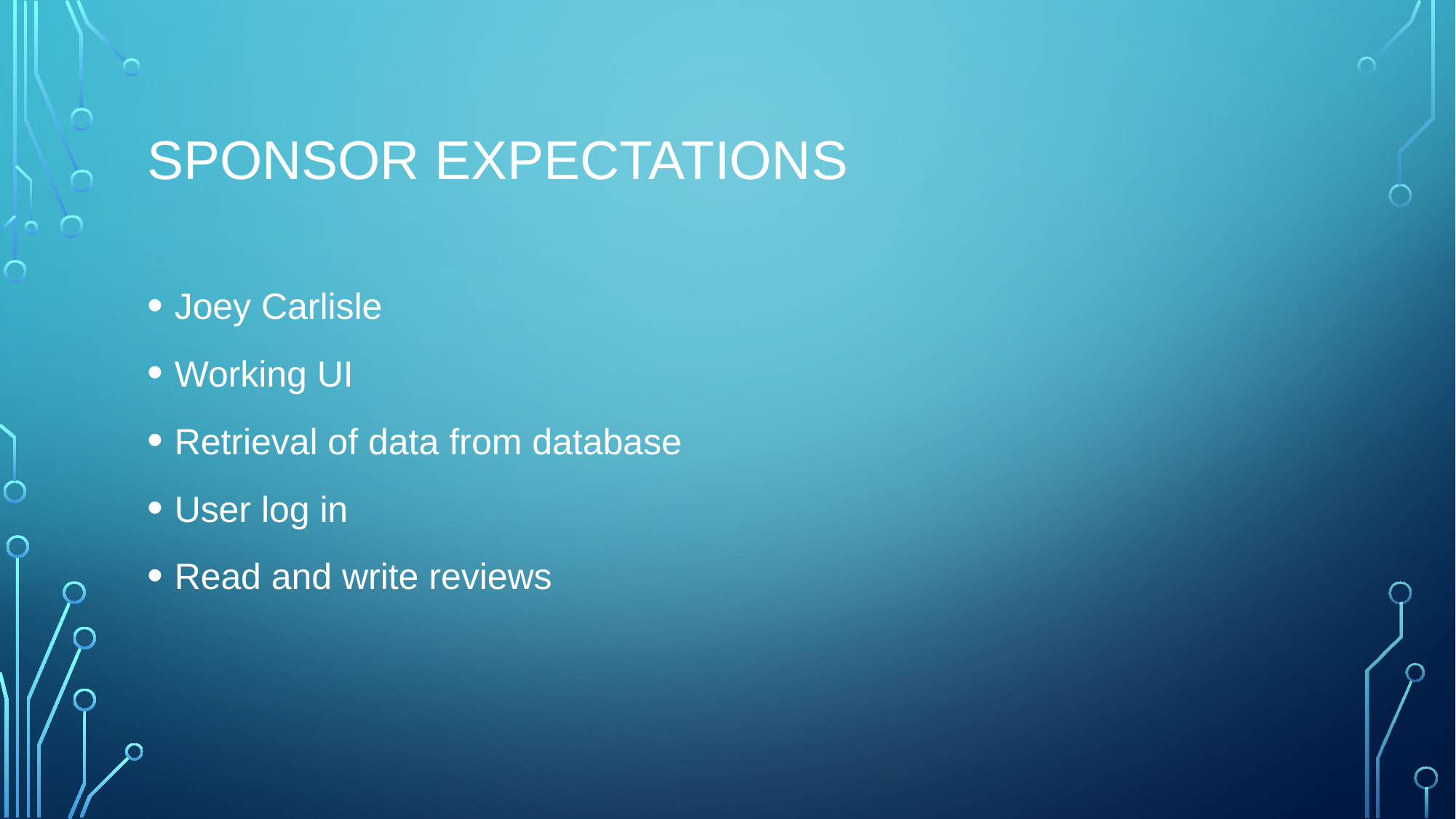

# Sponsor expectations
Joey Carlisle
Working UI
Retrieval of data from database
User log in
Read and write reviews